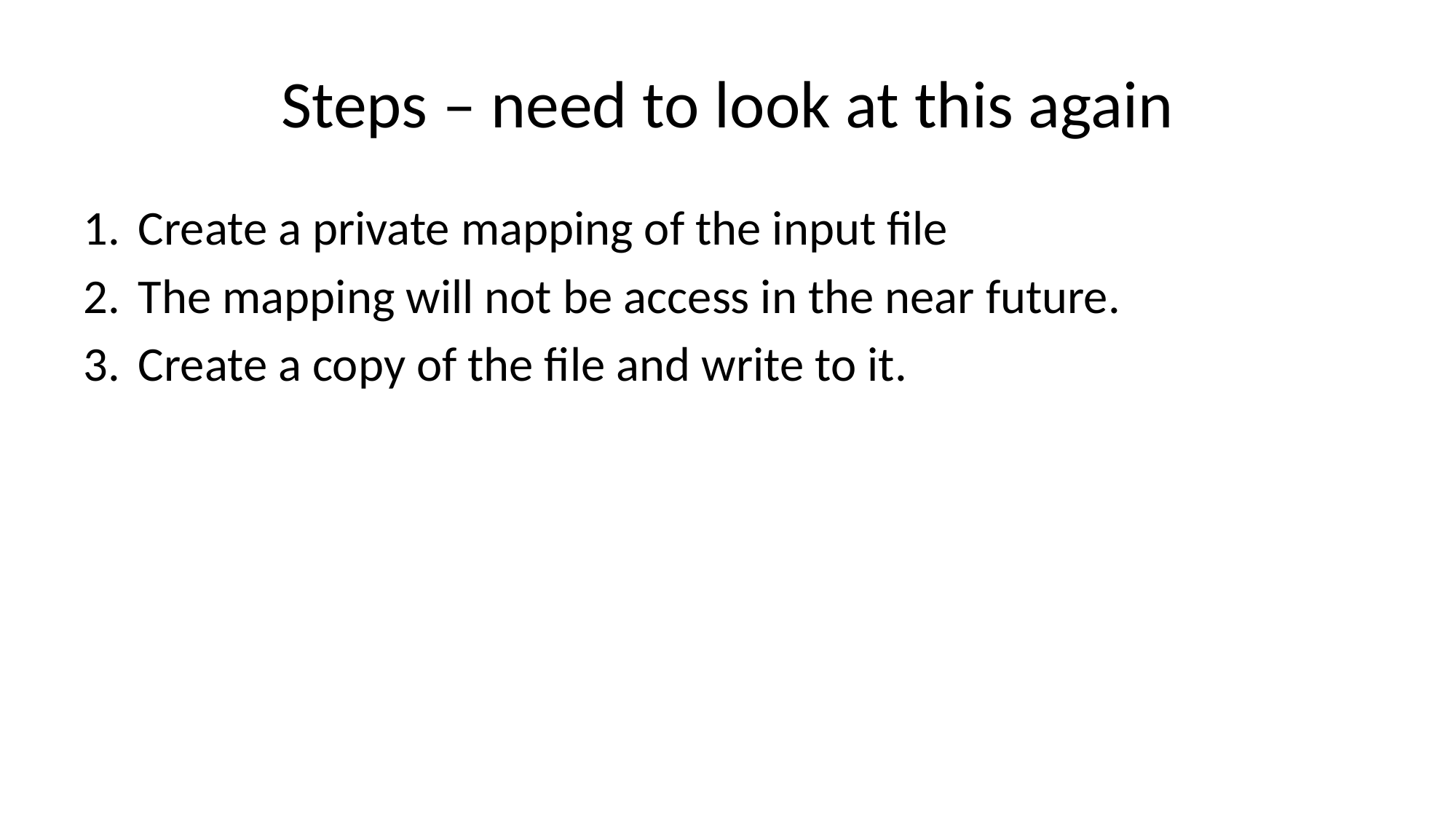

# Steps – need to look at this again
Create a private mapping of the input file
The mapping will not be access in the near future.
Create a copy of the file and write to it.